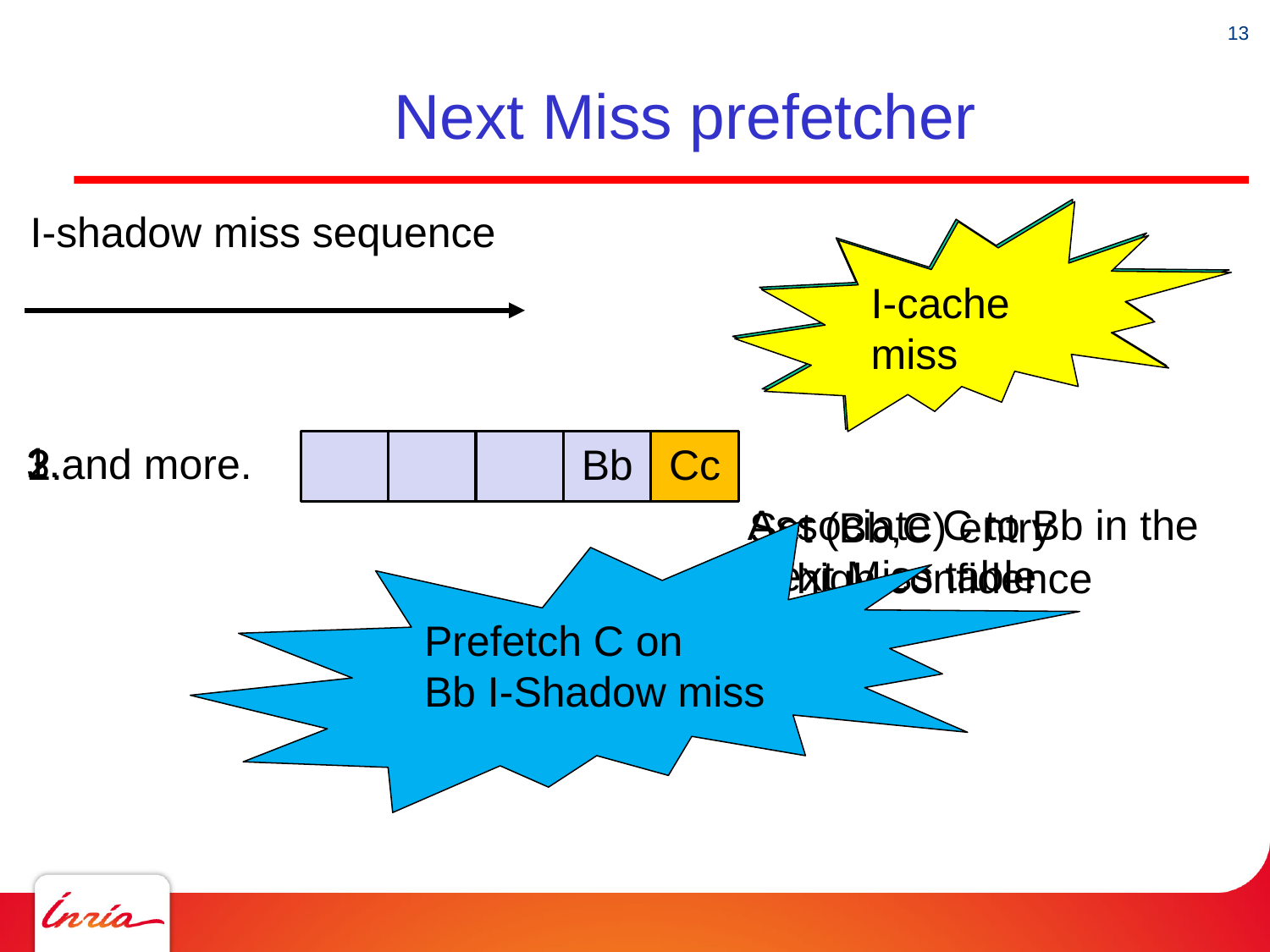

Next Miss prefetcher
I-cache
miss
1.
Associate C to Bb in the
Next Miss table
I-shadow miss sequence
I-cache
miss
2.
Set (Bb,C) entry
to high confidence

3 and more.
Prefetch C on
Bb I-Shadow miss

Bb
Cc